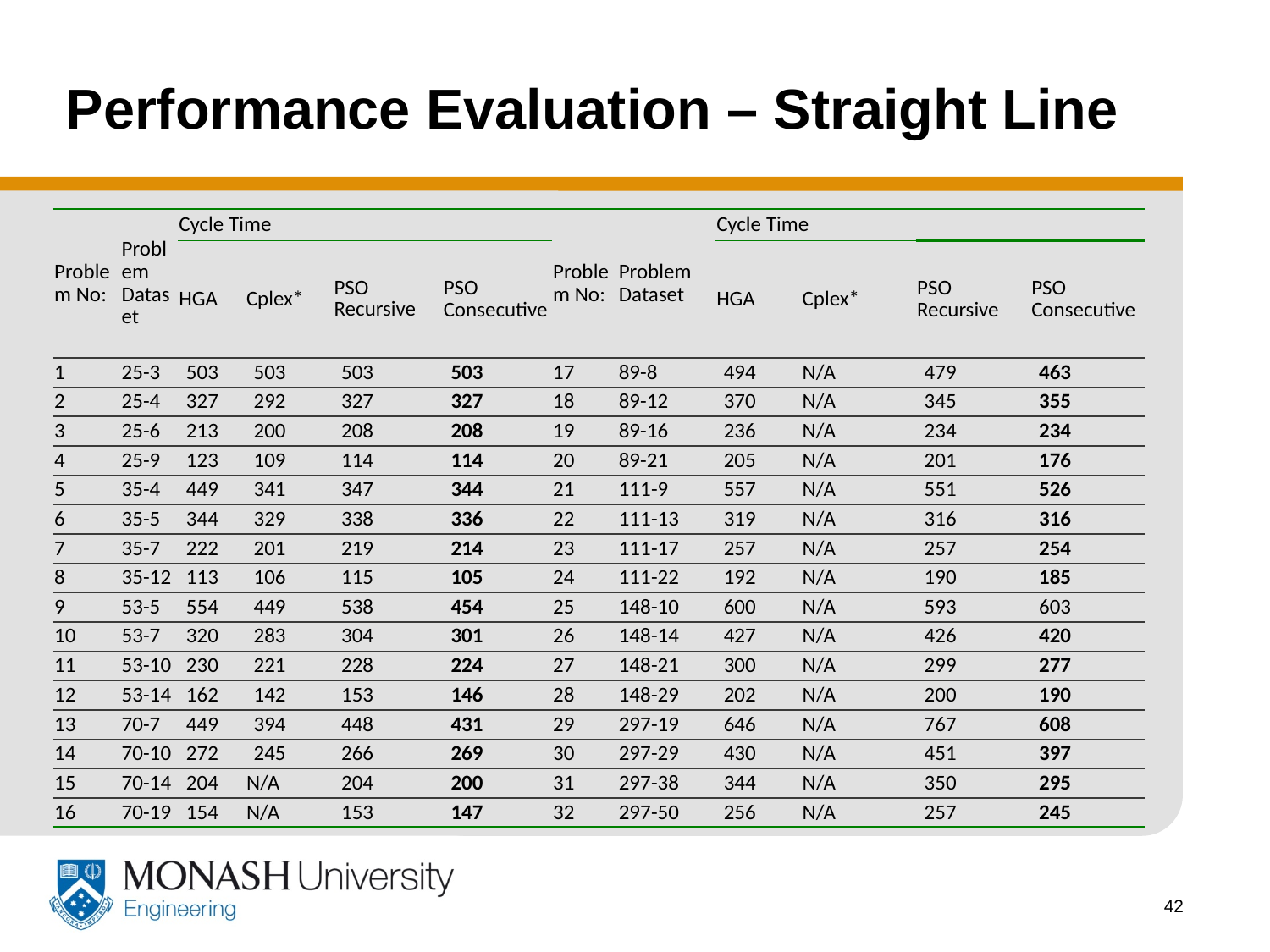

# Performance Evaluation – Straight Line
| Problem No: | Problem Dataset | Cycle Time |  |  |  | Problem No: | Problem Dataset | Cycle Time |  |  |  |
| --- | --- | --- | --- | --- | --- | --- | --- | --- | --- | --- | --- |
|  |  | HGA | Cplex\* | PSO Recursive | PSO Consecutive |  |  | HGA | Cplex\* | PSO Recursive | PSO Consecutive |
| 1 | 25-3 | 503 | 503 | 503 | 503 | 17 | 89-8 | 494 | N/A | 479 | 463 |
| 2 | 25-4 | 327 | 292 | 327 | 327 | 18 | 89-12 | 370 | N/A | 345 | 355 |
| 3 | 25-6 | 213 | 200 | 208 | 208 | 19 | 89-16 | 236 | N/A | 234 | 234 |
| 4 | 25-9 | 123 | 109 | 114 | 114 | 20 | 89-21 | 205 | N/A | 201 | 176 |
| 5 | 35-4 | 449 | 341 | 347 | 344 | 21 | 111-9 | 557 | N/A | 551 | 526 |
| 6 | 35-5 | 344 | 329 | 338 | 336 | 22 | 111-13 | 319 | N/A | 316 | 316 |
| 7 | 35-7 | 222 | 201 | 219 | 214 | 23 | 111-17 | 257 | N/A | 257 | 254 |
| 8 | 35-12 | 113 | 106 | 115 | 105 | 24 | 111-22 | 192 | N/A | 190 | 185 |
| 9 | 53-5 | 554 | 449 | 538 | 454 | 25 | 148-10 | 600 | N/A | 593 | 603 |
| 10 | 53-7 | 320 | 283 | 304 | 301 | 26 | 148-14 | 427 | N/A | 426 | 420 |
| 11 | 53-10 | 230 | 221 | 228 | 224 | 27 | 148-21 | 300 | N/A | 299 | 277 |
| 12 | 53-14 | 162 | 142 | 153 | 146 | 28 | 148-29 | 202 | N/A | 200 | 190 |
| 13 | 70-7 | 449 | 394 | 448 | 431 | 29 | 297-19 | 646 | N/A | 767 | 608 |
| 14 | 70-10 | 272 | 245 | 266 | 269 | 30 | 297-29 | 430 | N/A | 451 | 397 |
| 15 | 70-14 | 204 | N/A | 204 | 200 | 31 | 297-38 | 344 | N/A | 350 | 295 |
| 16 | 70-19 | 154 | N/A | 153 | 147 | 32 | 297-50 | 256 | N/A | 257 | 245 |